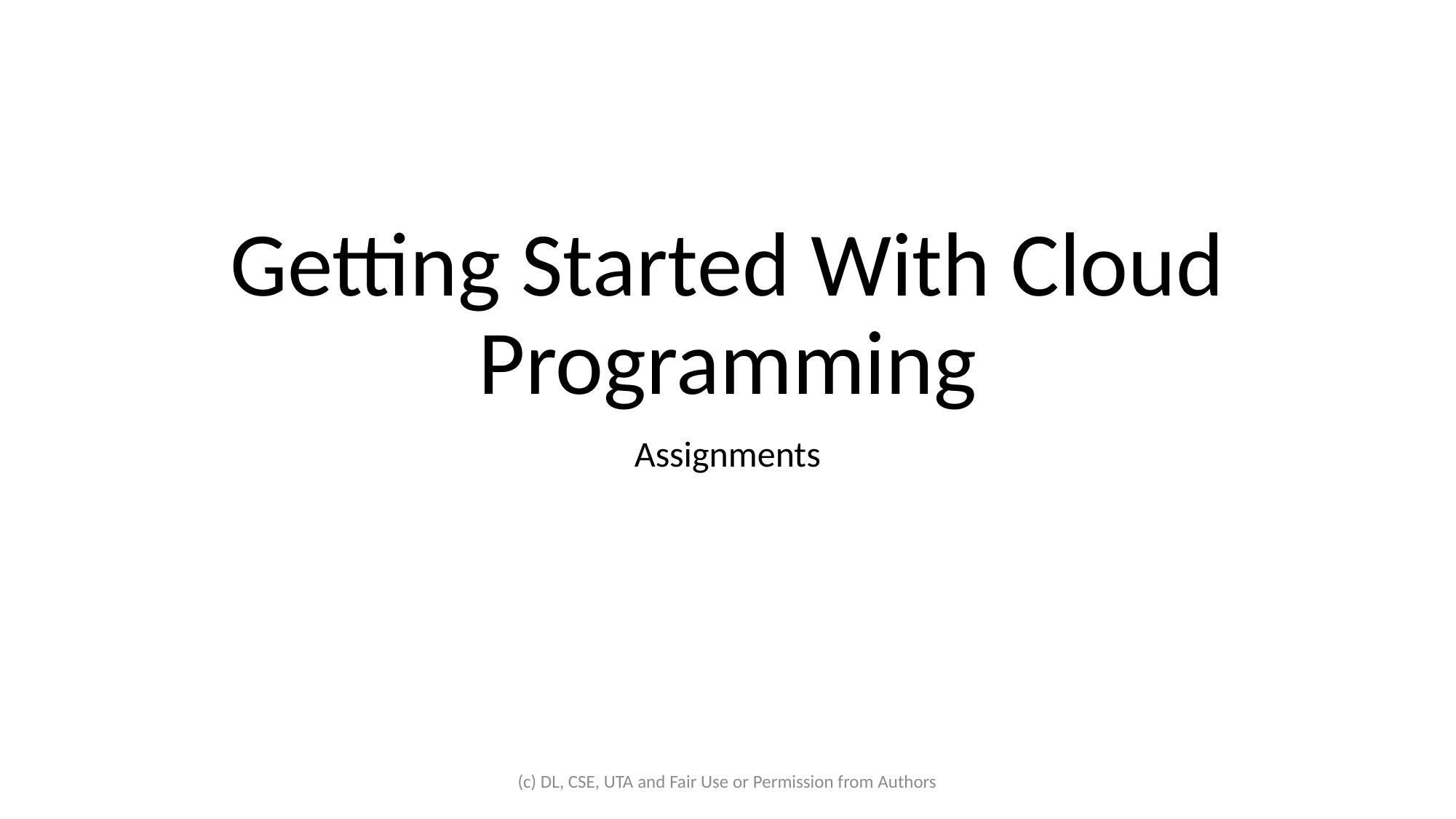

# Getting Started With Cloud Programming
Assignments
(c) DL, CSE, UTA and Fair Use or Permission from Authors